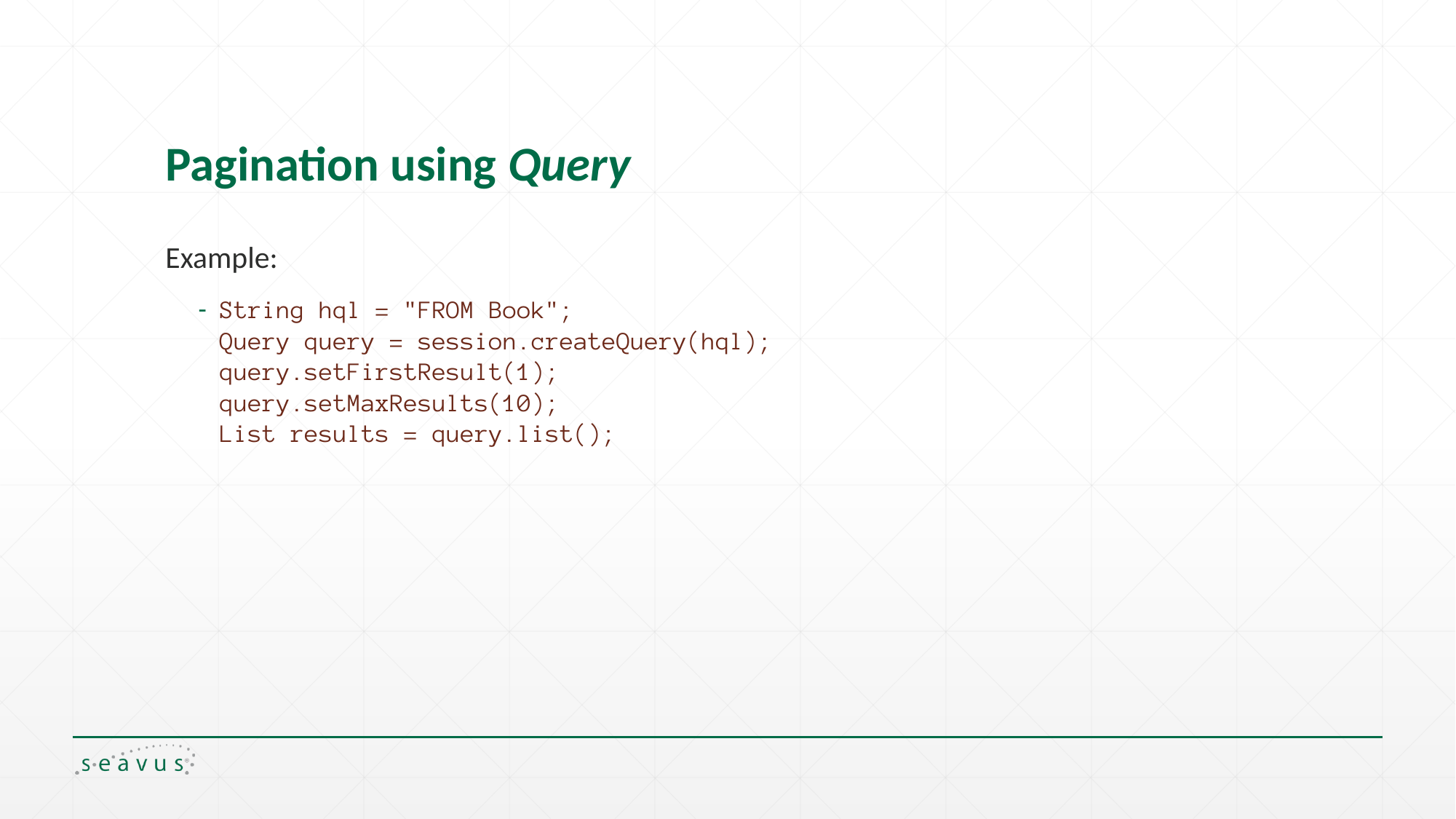

# Pagination using Query
Example:
String hql = "FROM Book";
Query query = session.createQuery(hql);
query.setFirstResult(1);
query.setMaxResults(10);
List results = query.list();